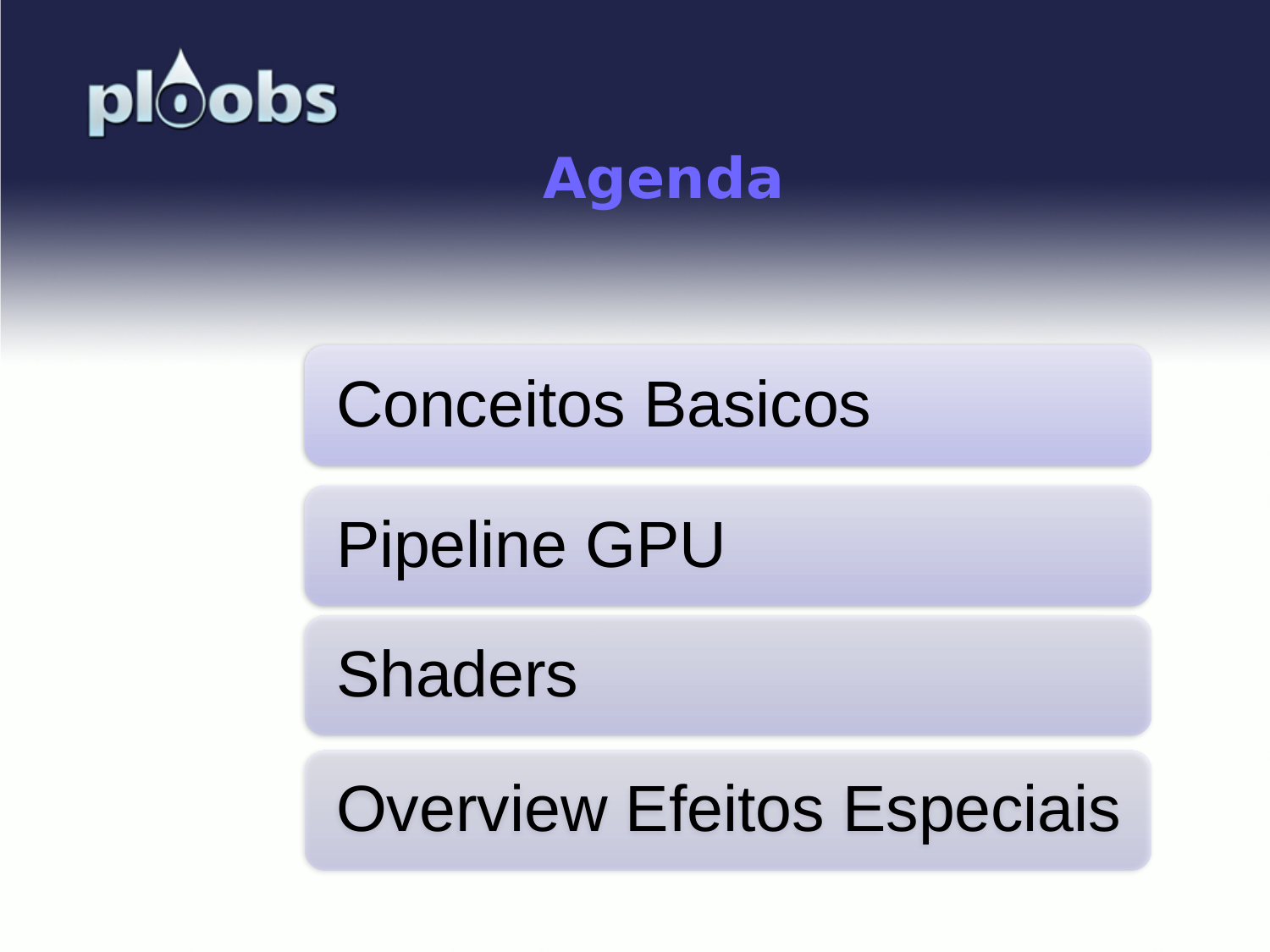

Agenda
Conceitos Basicos
Pipeline GPU
Shaders
Overview Efeitos Especiais